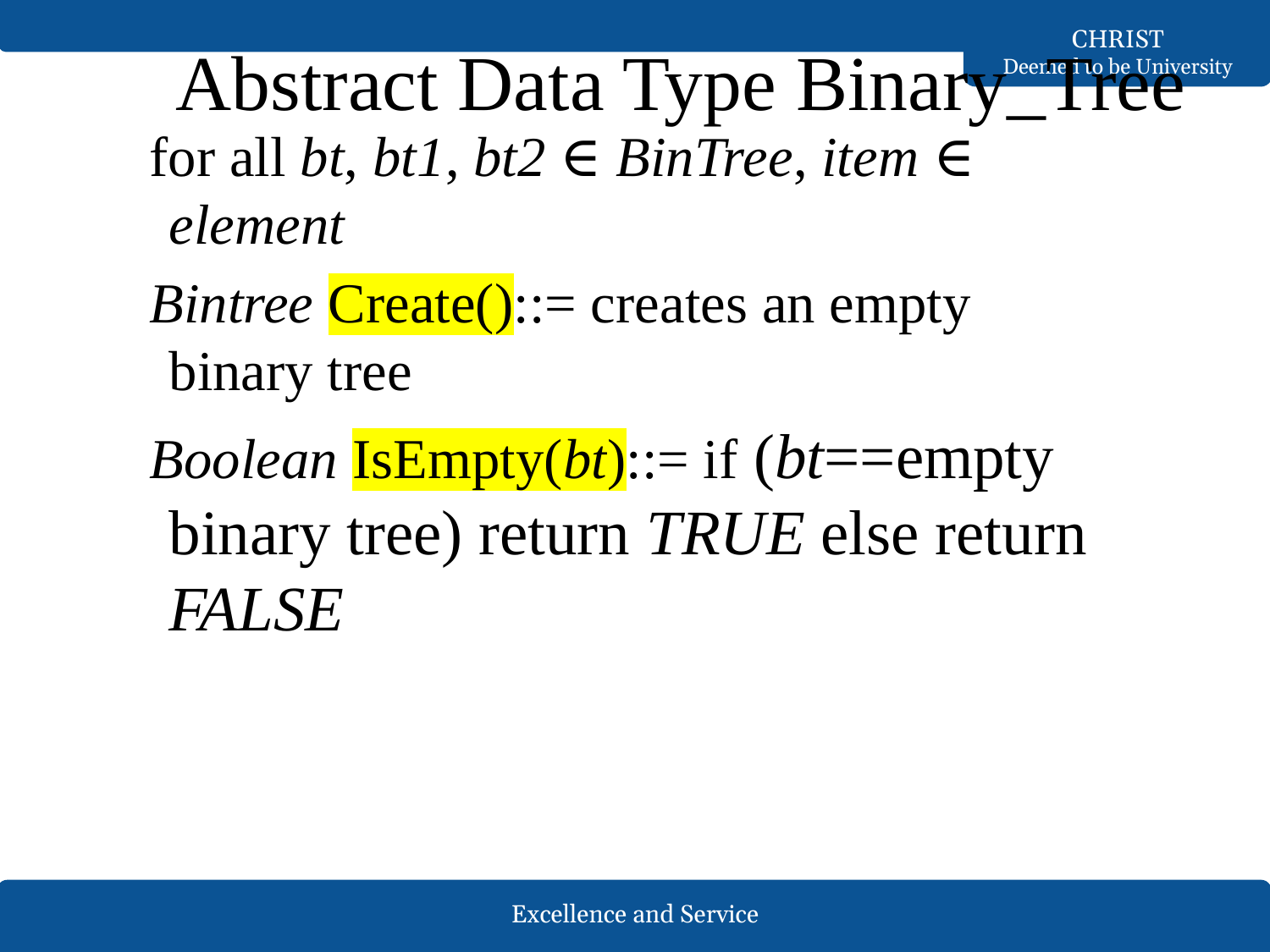

Abstract Data Type Binary_Tree
  for all bt, bt1, bt2 ∈ BinTree, item ∈ element
  Bintree Create()::= creates an empty binary tree
  Boolean IsEmpty(bt)::= if (bt==empty binary tree) return TRUE else return FALSE